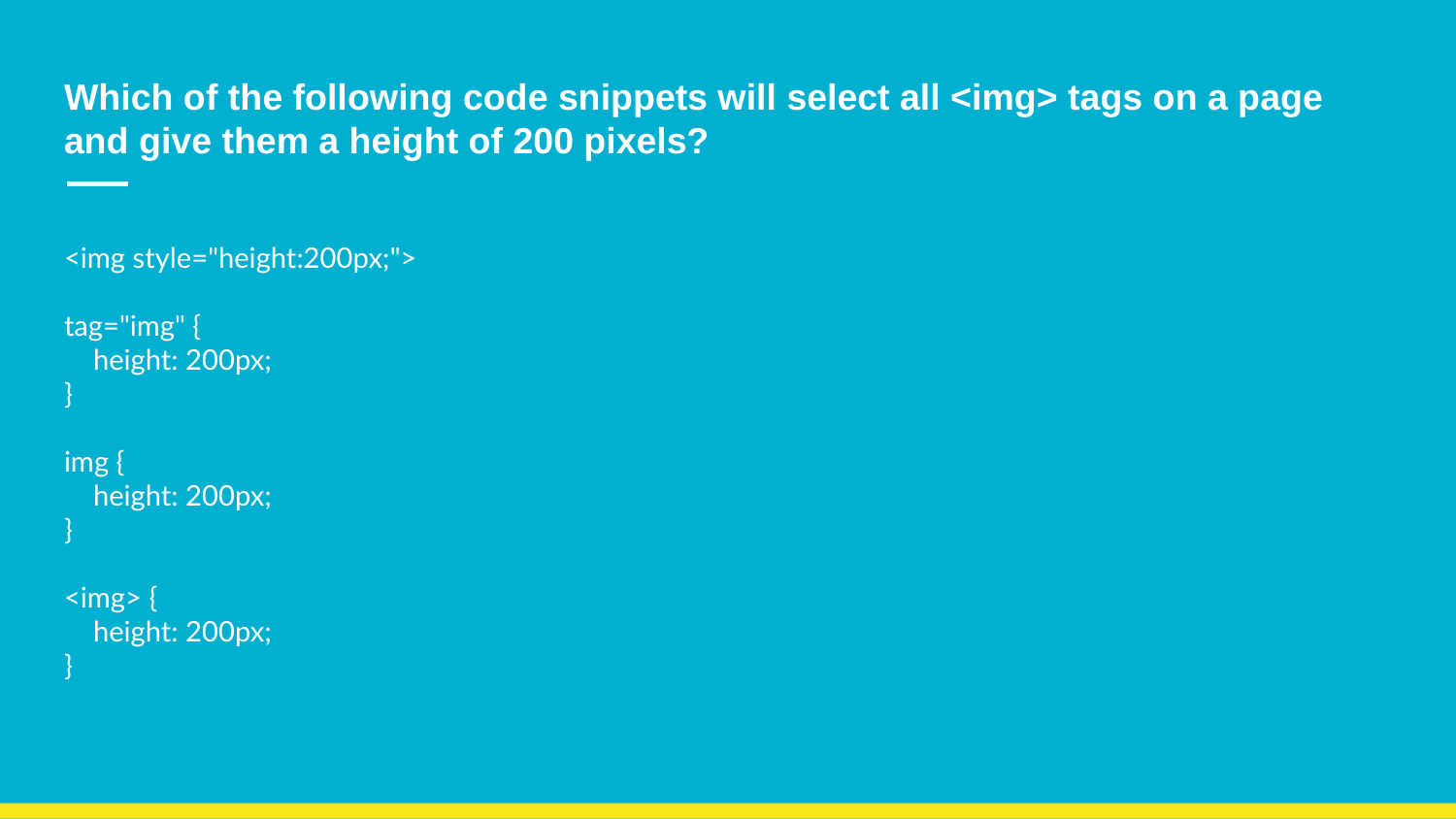

# Which of the following code snippets will select all <img> tags on a page and give them a height of 200 pixels?
<img style="height:200px;">

tag="img" {
    height: 200px;
}

img {
    height: 200px;
}

<img> {
    height: 200px;
}